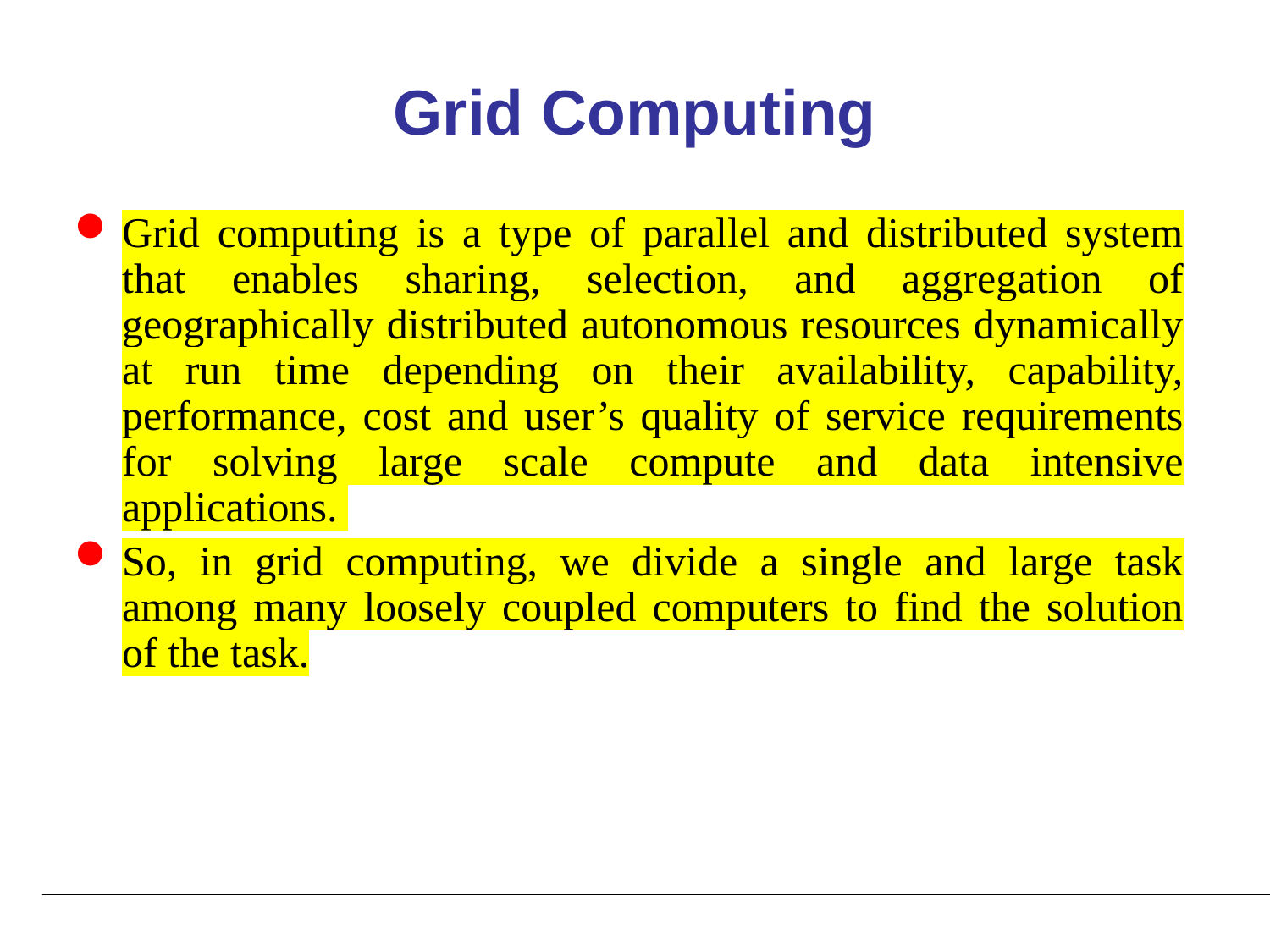

# Grid Computing
Grid computing is a type of parallel and distributed system that enables sharing, selection, and aggregation of geographically distributed autonomous resources dynamically at run time depending on their availability, capability, performance, cost and user’s quality of service requirements for solving large scale compute and data intensive applications.
So, in grid computing, we divide a single and large task among many loosely coupled computers to find the solution of the task.